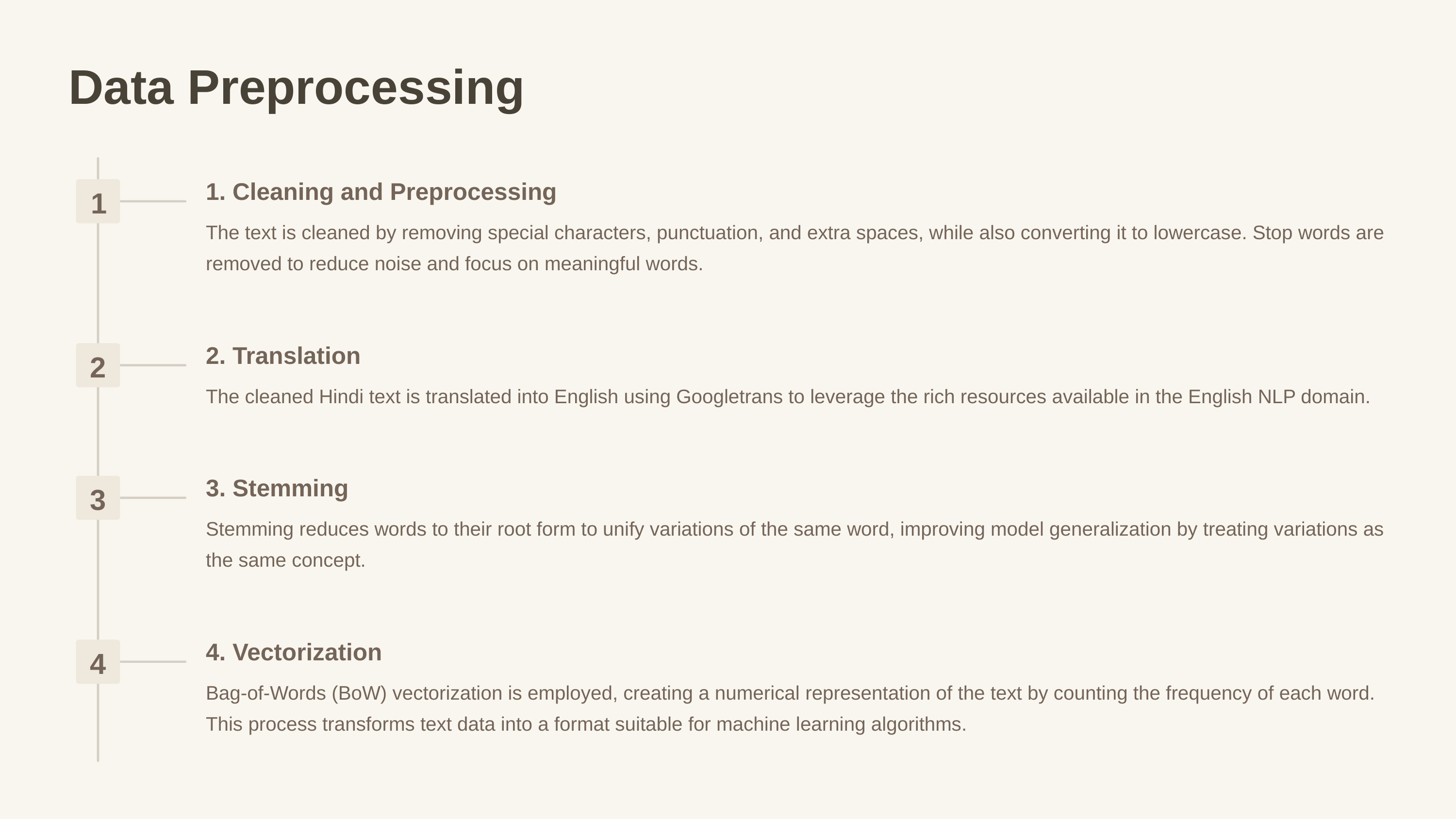

Data Preprocessing

1. Cleaning and Preprocessing

1

The text is cleaned by removing special characters, punctuation, and extra spaces, while also converting it to lowercase. Stop words are removed to reduce noise and focus on meaningful words.
2. Translation

2

The cleaned Hindi text is translated into English using Googletrans to leverage the rich resources available in the English NLP domain.
3. Stemming

3

Stemming reduces words to their root form to unify variations of the same word, improving model generalization by treating variations as the same concept.
4. Vectorization

4

Bag-of-Words (BoW) vectorization is employed, creating a numerical representation of the text by counting the frequency of each word. This process transforms text data into a format suitable for machine learning algorithms.